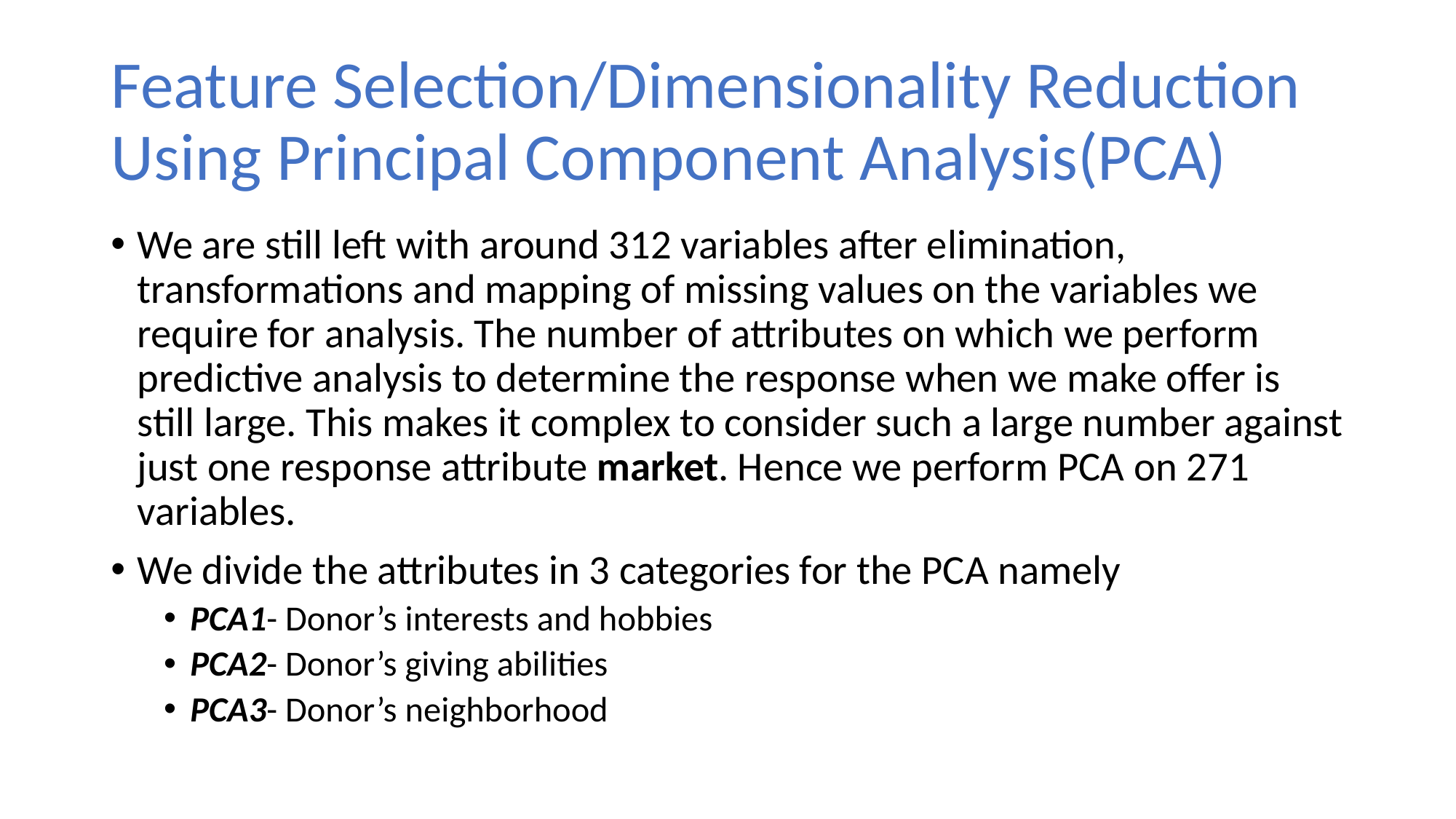

# Feature Selection/Dimensionality Reduction Using Principal Component Analysis(PCA)
We are still left with around 312 variables after elimination, transformations and mapping of missing values on the variables we require for analysis. The number of attributes on which we perform predictive analysis to determine the response when we make offer is still large. This makes it complex to consider such a large number against just one response attribute market. Hence we perform PCA on 271 variables.
We divide the attributes in 3 categories for the PCA namely
PCA1- Donor’s interests and hobbies
PCA2- Donor’s giving abilities
PCA3- Donor’s neighborhood